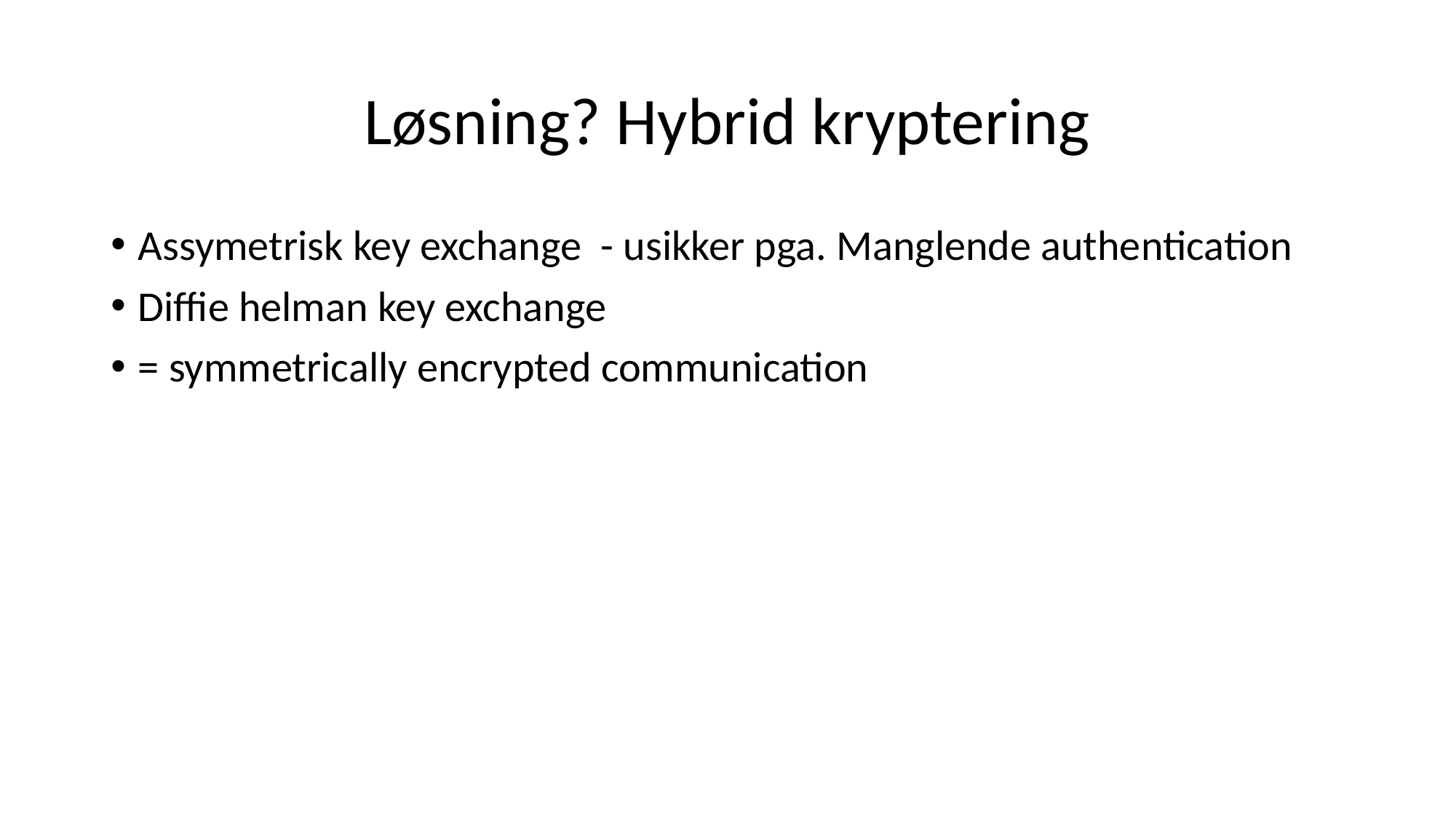

# Løsning? Hybrid kryptering
Assymetrisk key exchange  - usikker pga. Manglende authentication
Diffie helman key exchange
= symmetrically encrypted communication